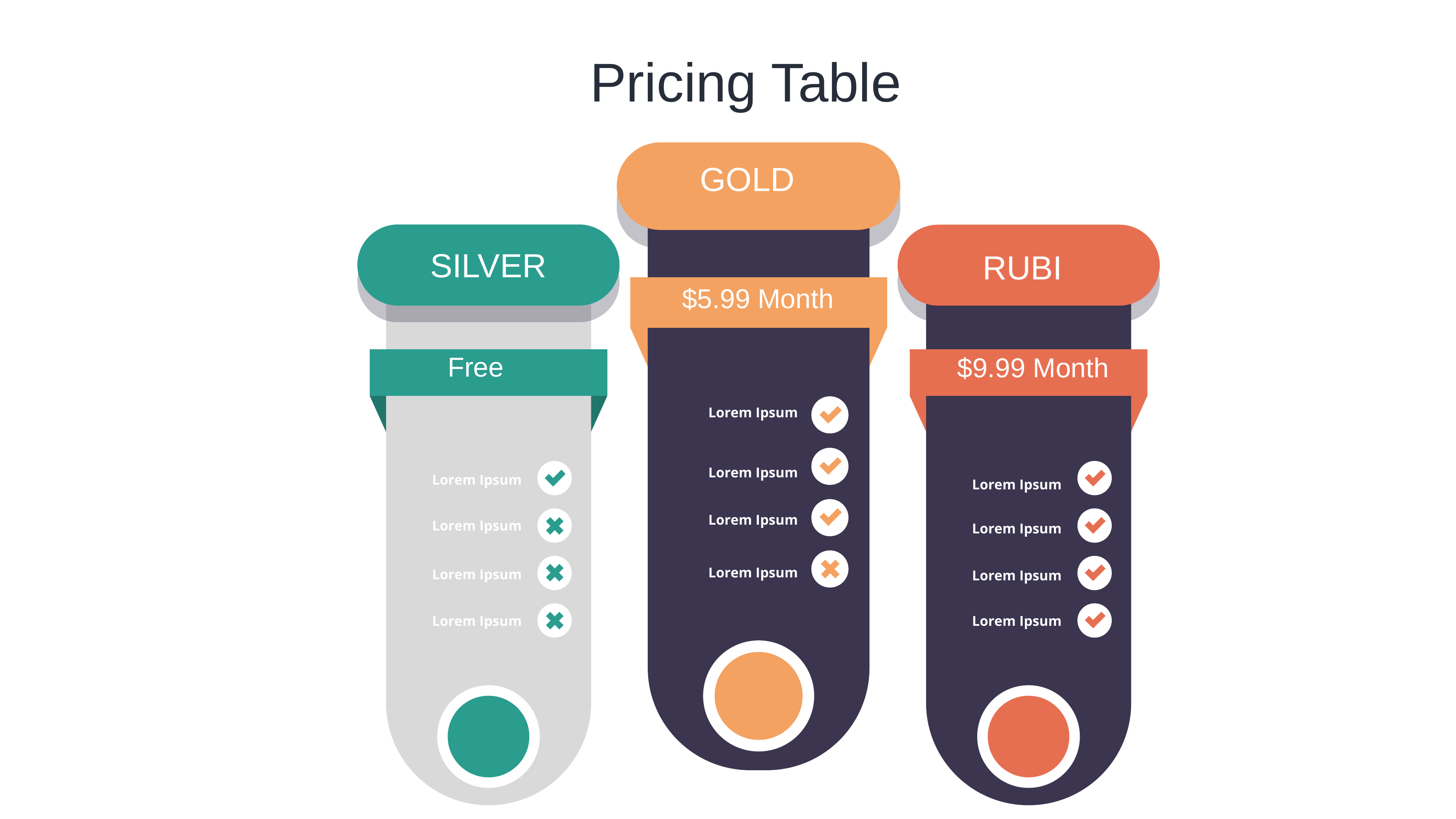

Pricing Table

GOLD

SILVER

RUBI
$5.99 Month
Free
$9.99 Month

Lorem Ipsum

Lorem Ipsum
Lorem Ipsum

Lorem Ipsum

Lorem Ipsum
Lorem Ipsum
Lorem Ipsum

Lorem Ipsum
Lorem Ipsum
Lorem Ipsum

Lorem Ipsum
Lorem Ipsum